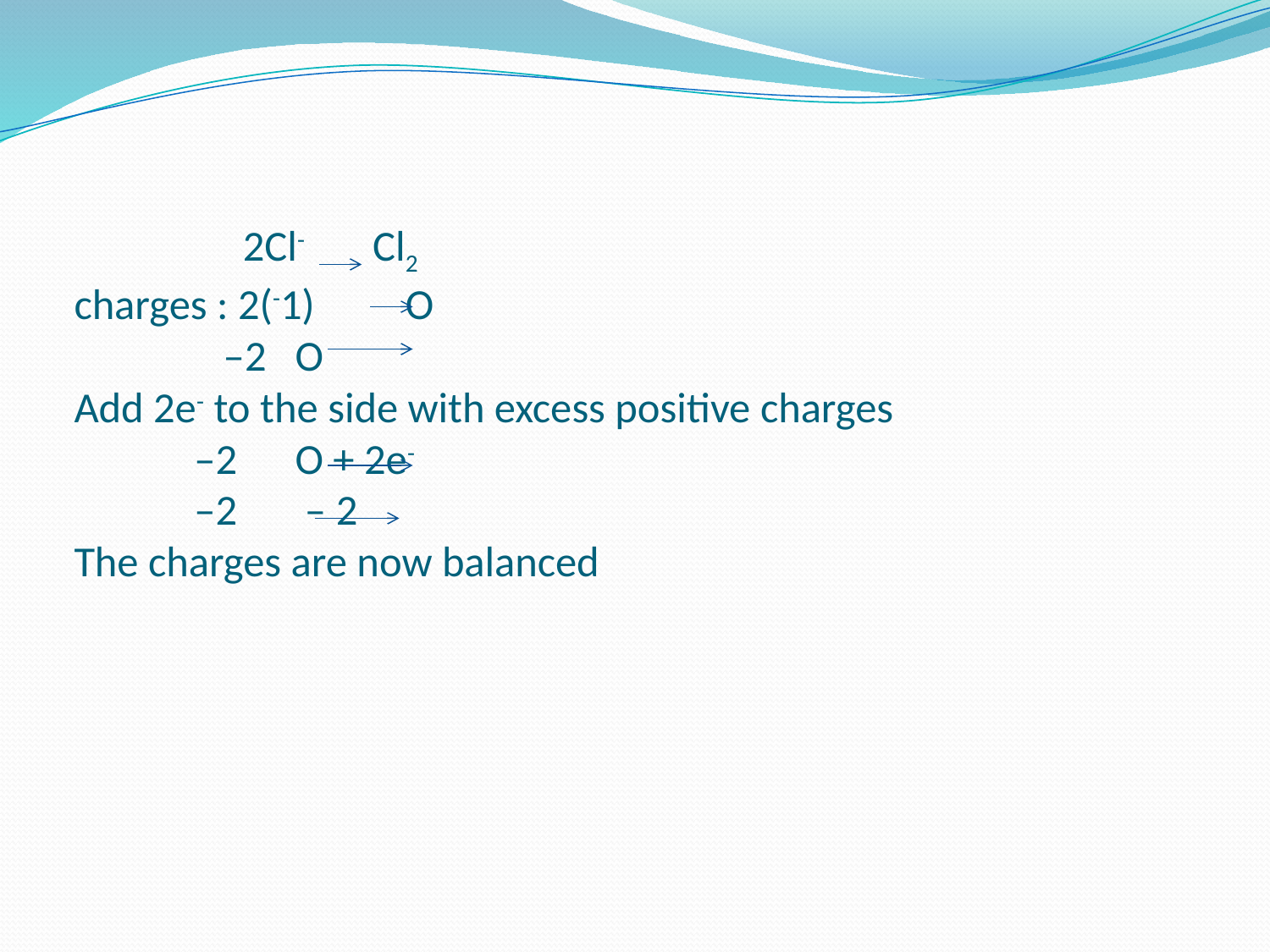

# 2Cl-       Cl2 charges : 2(-1)		O –2 		O Add 2e- to the side with excess positive charges –2		O + 2e- –2 		 – 2 The charges are now balanced